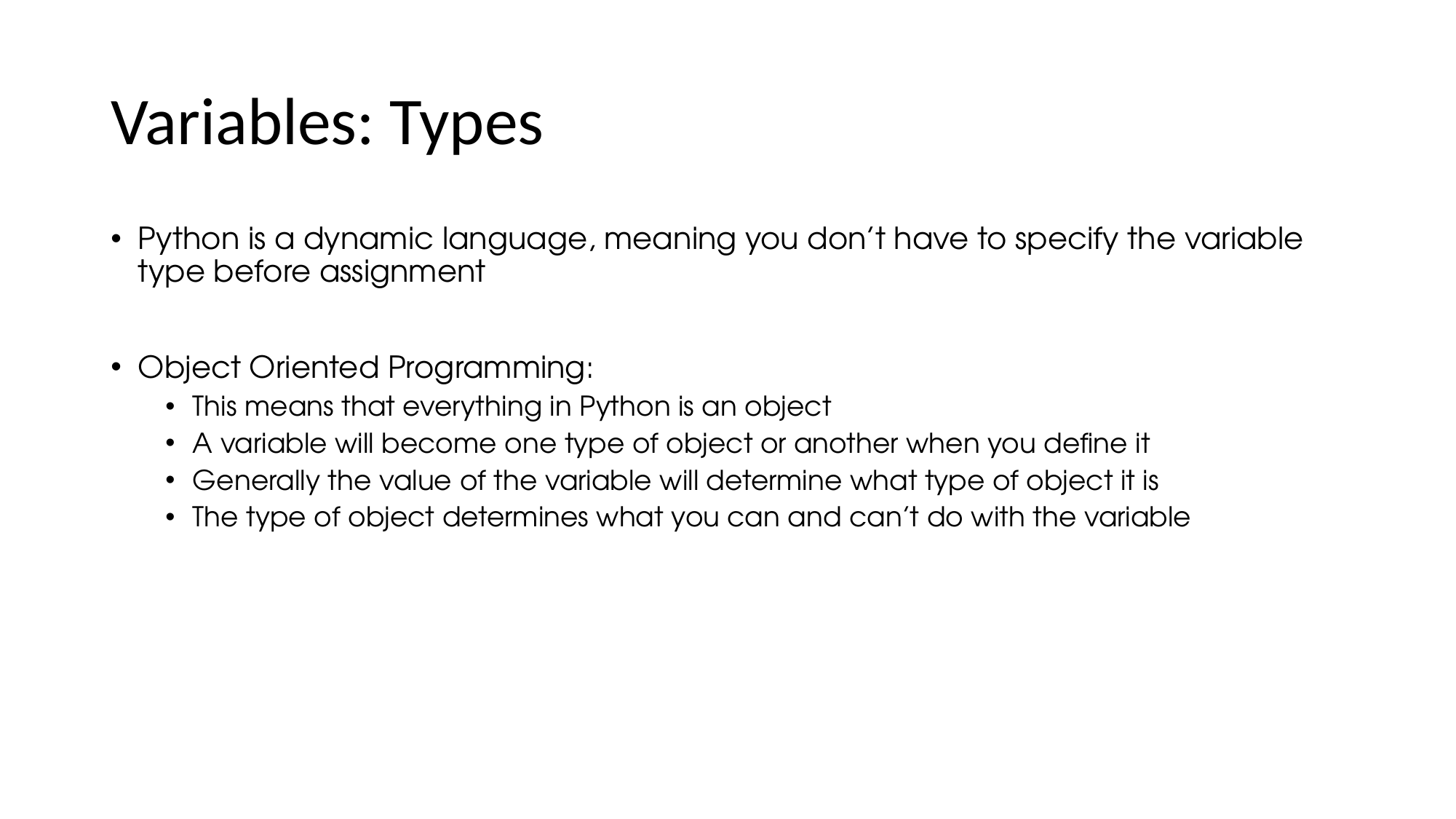

# Variables: Types
Python is a dynamic language, meaning you don’t have to specify the variable type before assignment

Object Oriented Programming:
This means that everything in Python is an object
A variable will become one type of object or another when you define it
Generally the value of the variable will determine what type of object it is
The type of object determines what you can and can’t do with the variable